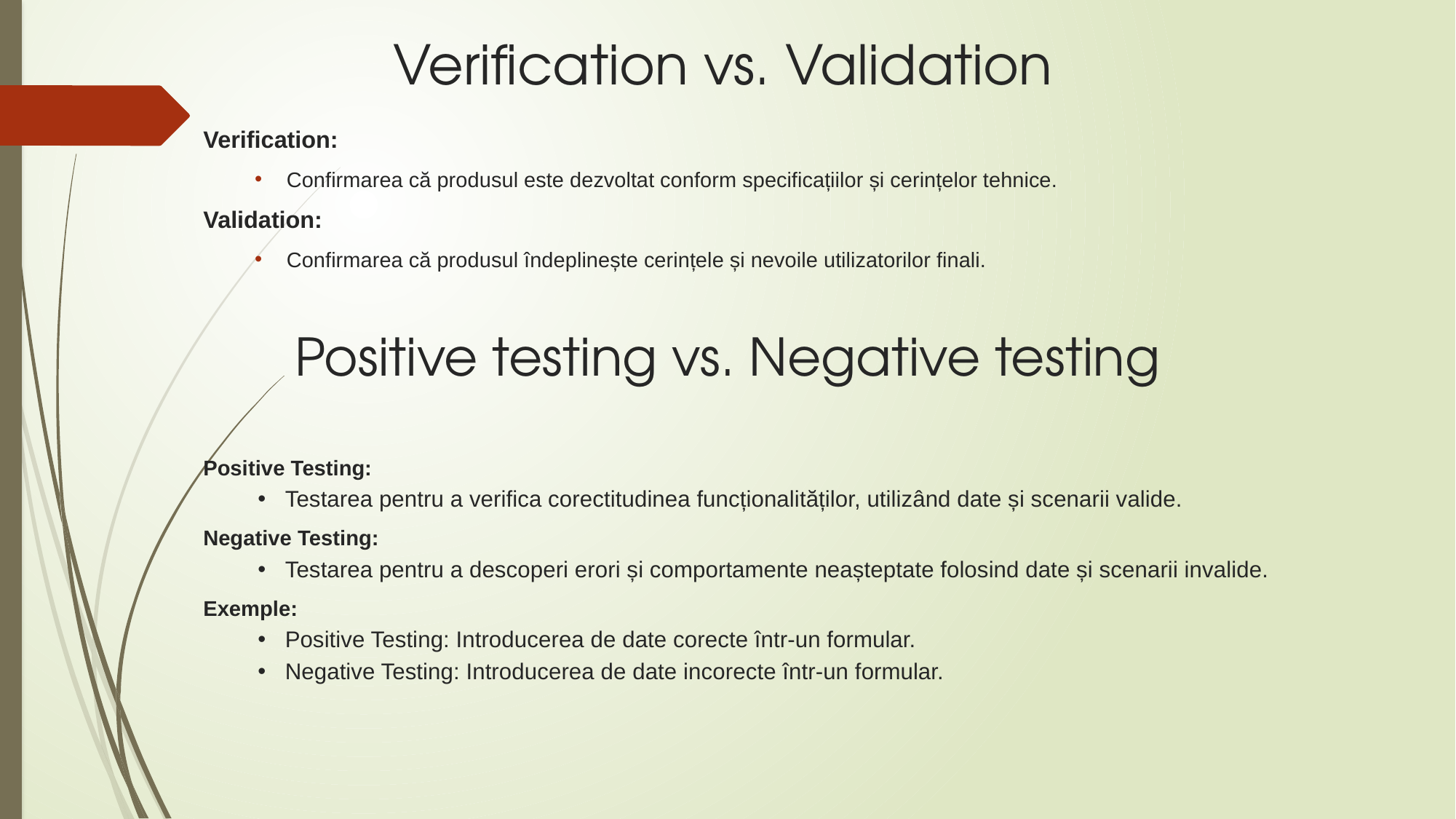

# Verification vs. Validation
Verification:
Confirmarea că produsul este dezvoltat conform specificațiilor și cerințelor tehnice.
Validation:
Confirmarea că produsul îndeplinește cerințele și nevoile utilizatorilor finali.
Positive testing vs. Negative testing
Positive Testing:
Testarea pentru a verifica corectitudinea funcționalităților, utilizând date și scenarii valide.
Negative Testing:
Testarea pentru a descoperi erori și comportamente neașteptate folosind date și scenarii invalide.
Exemple:
Positive Testing: Introducerea de date corecte într-un formular.
Negative Testing: Introducerea de date incorecte într-un formular.